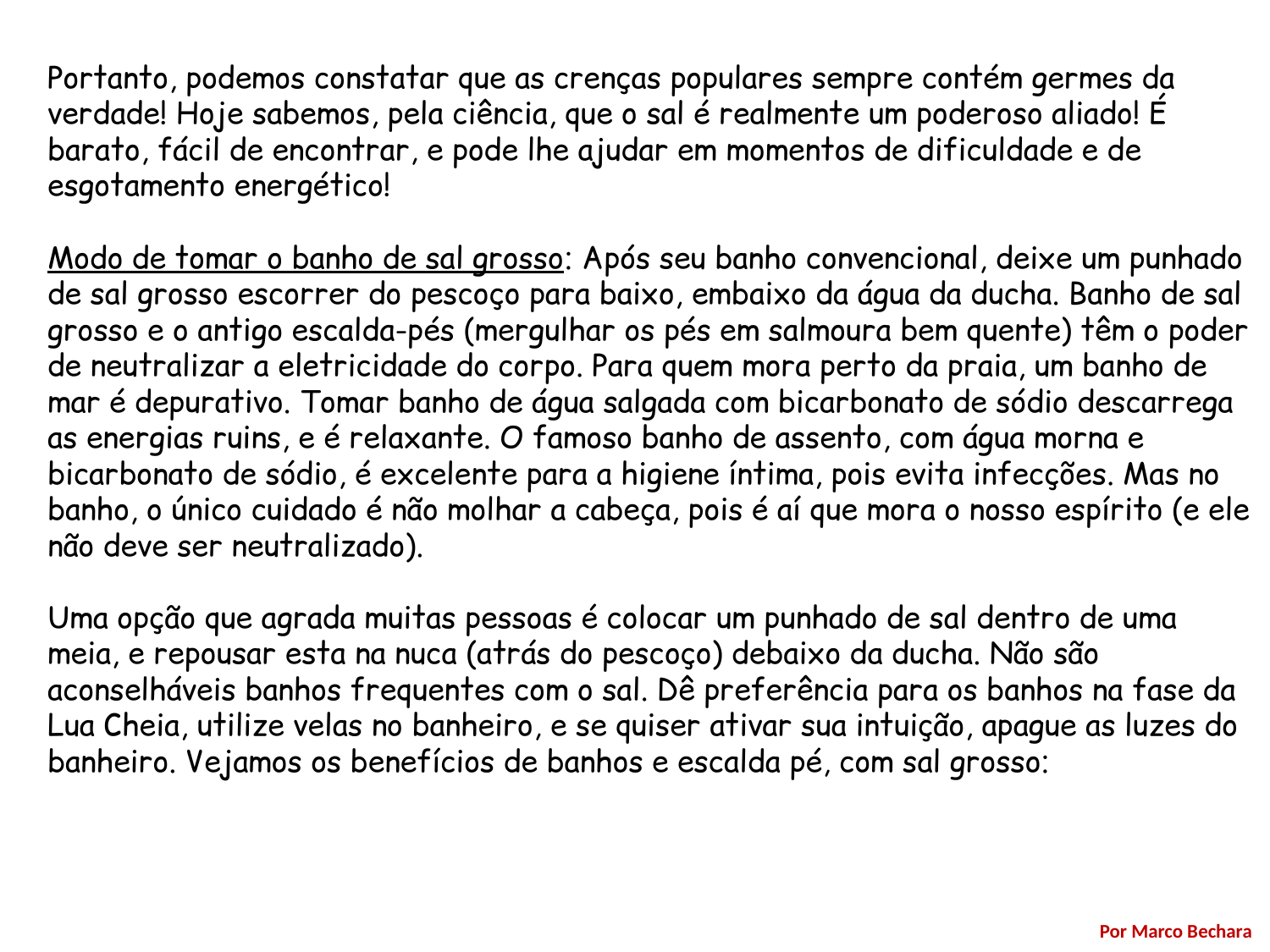

Portanto, podemos constatar que as crenças populares sempre contém germes da verdade! Hoje sabemos, pela ciência, que o sal é realmente um poderoso aliado! É barato, fácil de encontrar, e pode lhe ajudar em momentos de dificuldade e de esgotamento energético!

Modo de tomar o banho de sal grosso: Após seu banho convencional, deixe um punhado de sal grosso escorrer do pescoço para baixo, embaixo da água da ducha. Banho de sal grosso e o antigo escalda-pés (mergulhar os pés em salmoura bem quente) têm o poder de neutralizar a eletricidade do corpo. Para quem mora perto da praia, um banho de mar é depurativo. Tomar banho de água salgada com bicarbonato de sódio descarrega as energias ruins, e é relaxante. O famoso banho de assento, com água morna e bicarbonato de sódio, é excelente para a higiene íntima, pois evita infecções. Mas no banho, o único cuidado é não molhar a cabeça, pois é aí que mora o nosso espírito (e ele não deve ser neutralizado).

Uma opção que agrada muitas pessoas é colocar um punhado de sal dentro de uma meia, e repousar esta na nuca (atrás do pescoço) debaixo da ducha. Não são aconselháveis banhos frequentes com o sal. Dê preferência para os banhos na fase da Lua Cheia, utilize velas no banheiro, e se quiser ativar sua intuição, apague as luzes do banheiro. Vejamos os benefícios de banhos e escalda pé, com sal grosso:

Por Marco Bechara